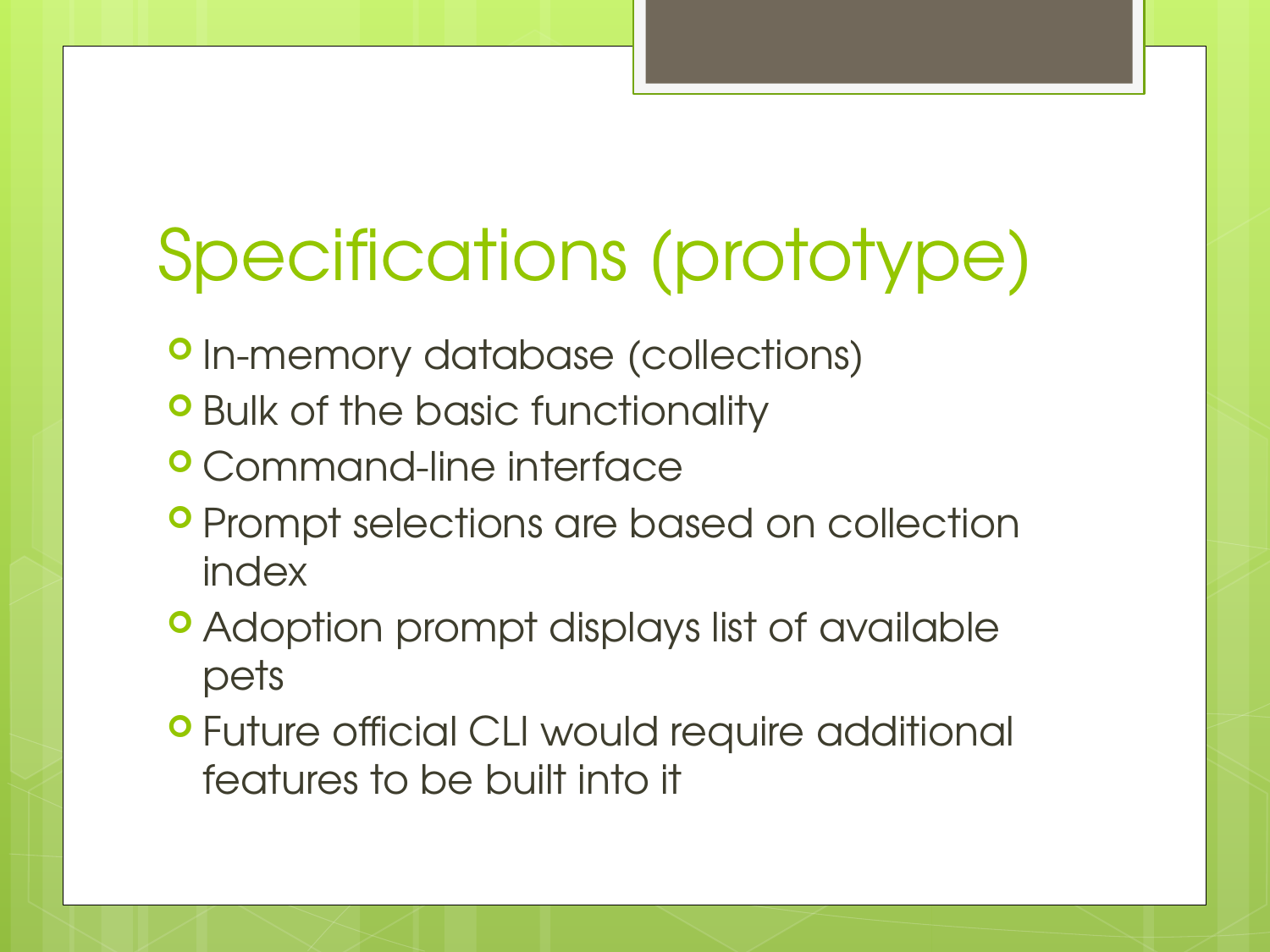

# Specifications (prototype)
In-memory database (collections)
Bulk of the basic functionality
Command-line interface
Prompt selections are based on collection index
Adoption prompt displays list of available pets
Future official CLI would require additional features to be built into it